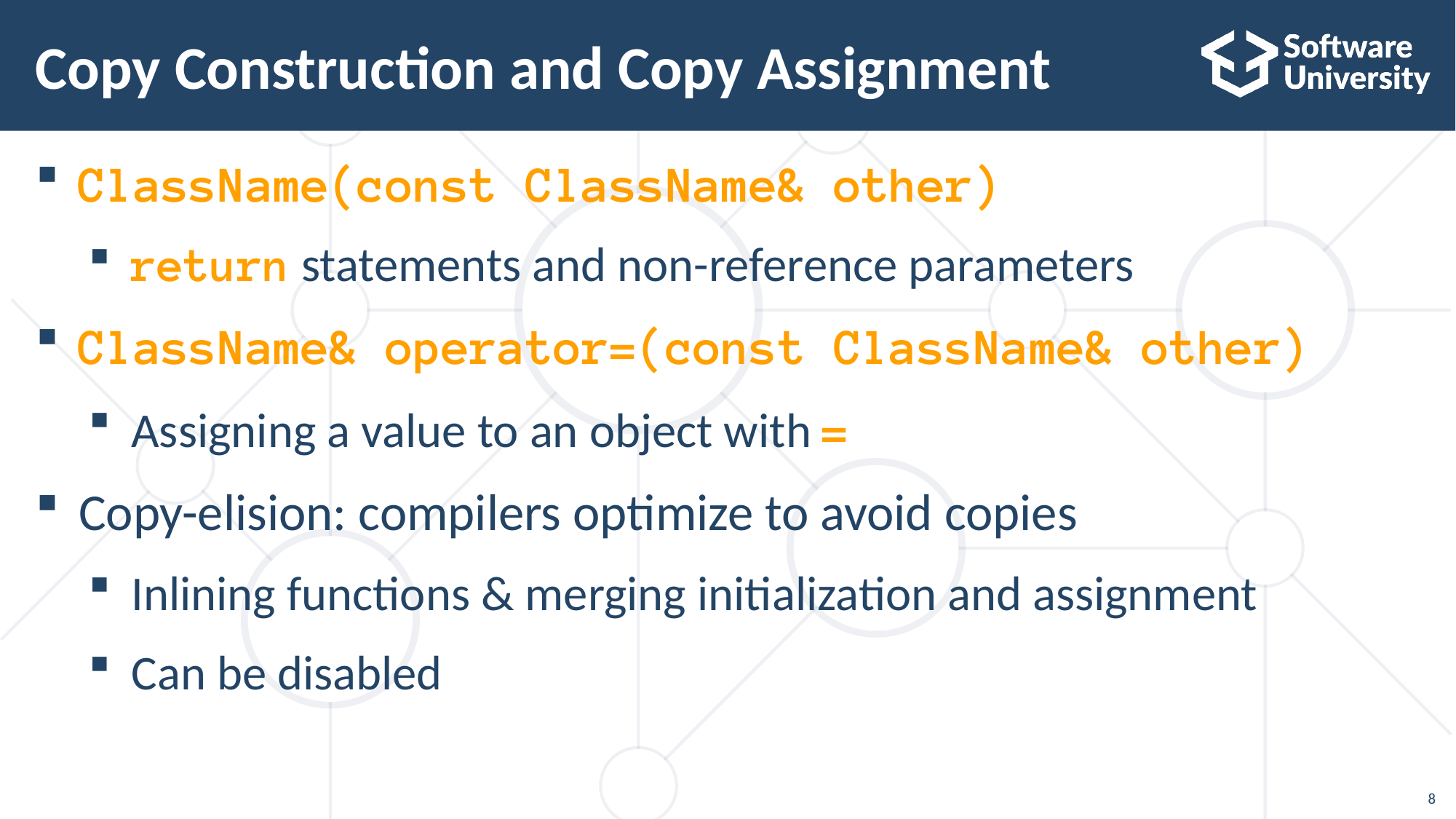

# Copy Construction and Copy Assignment
ClassName(const ClassName& other)
return statements and non-reference parameters
ClassName& operator=(const ClassName& other)
Assigning a value to an object with =
Copy-elision: compilers optimize to avoid copies
Inlining functions & merging initialization and assignment
Can be disabled
8